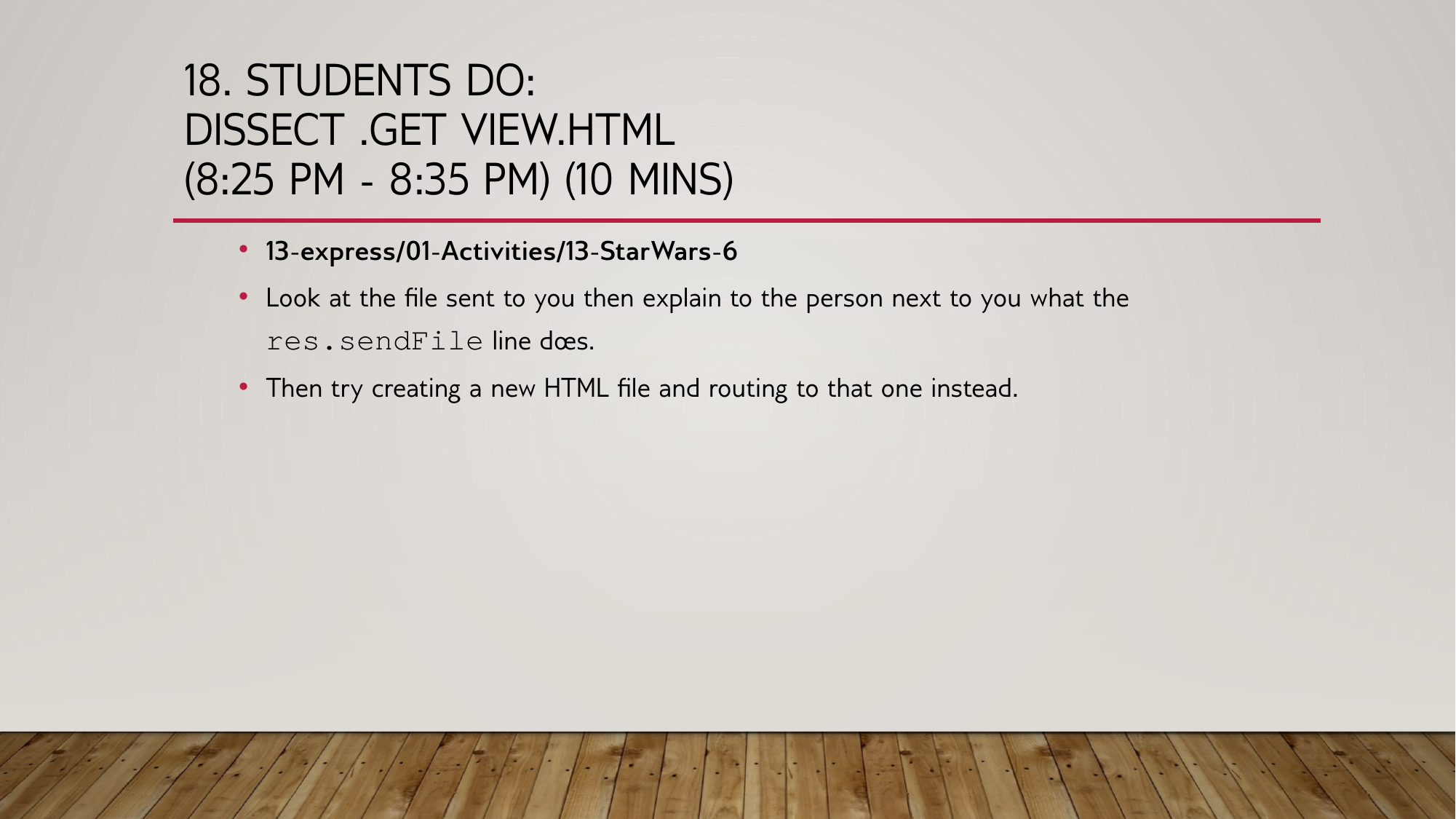

# 18. Students Do: Dissect .get view.html (8:25 PM - 8:35 PM) (10 mins)
13-express/01-Activities/13-StarWars-6
Look at the file sent to you then explain to the person next to you what the res.sendFile line does.
Then try creating a new HTML file and routing to that one instead.